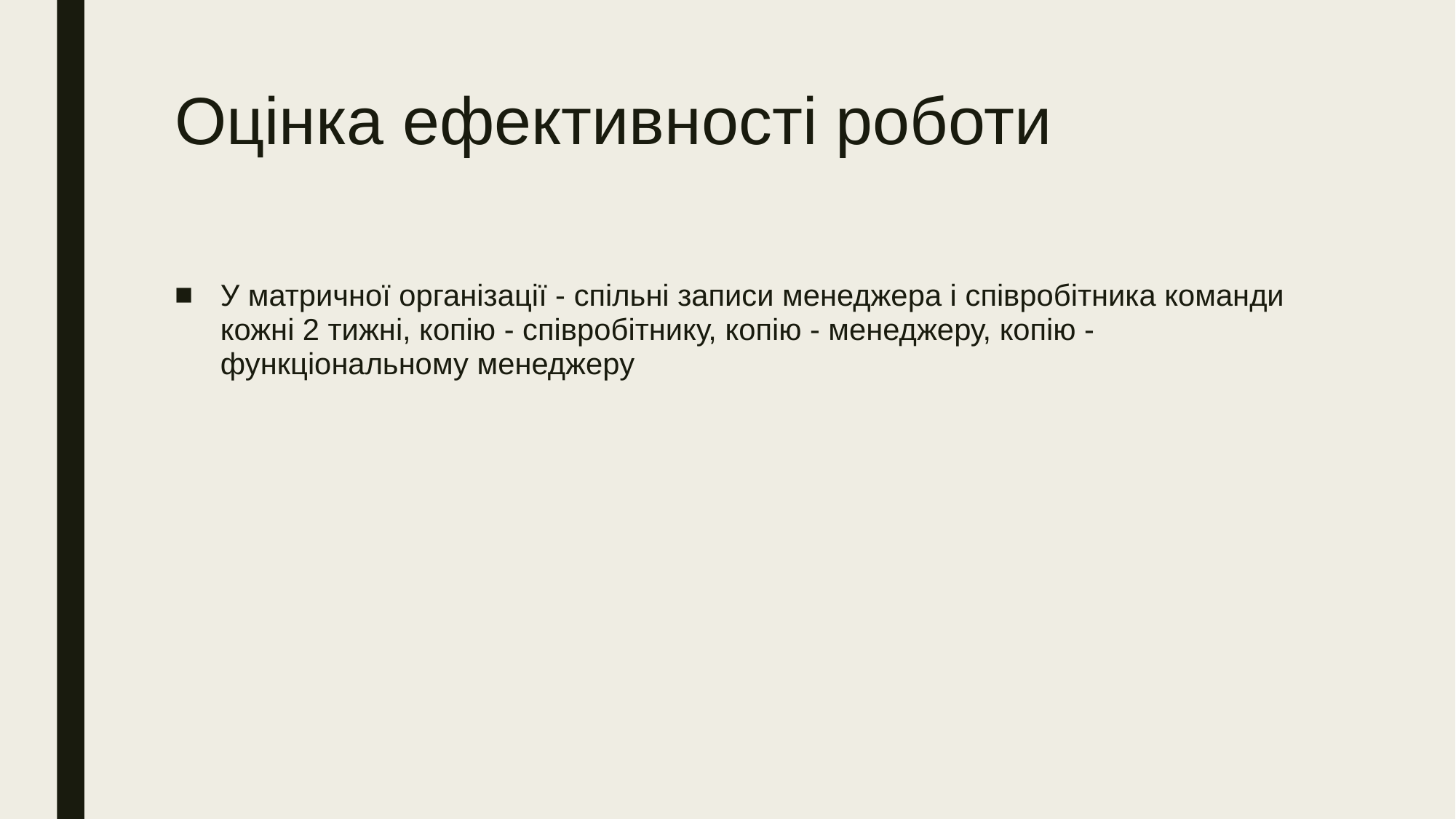

# Оцінка ефективності роботи
У матричної організації - спільні записи менеджера і співробітника команди кожні 2 тижні, копію - співробітнику, копію - менеджеру, копію - функціональному менеджеру